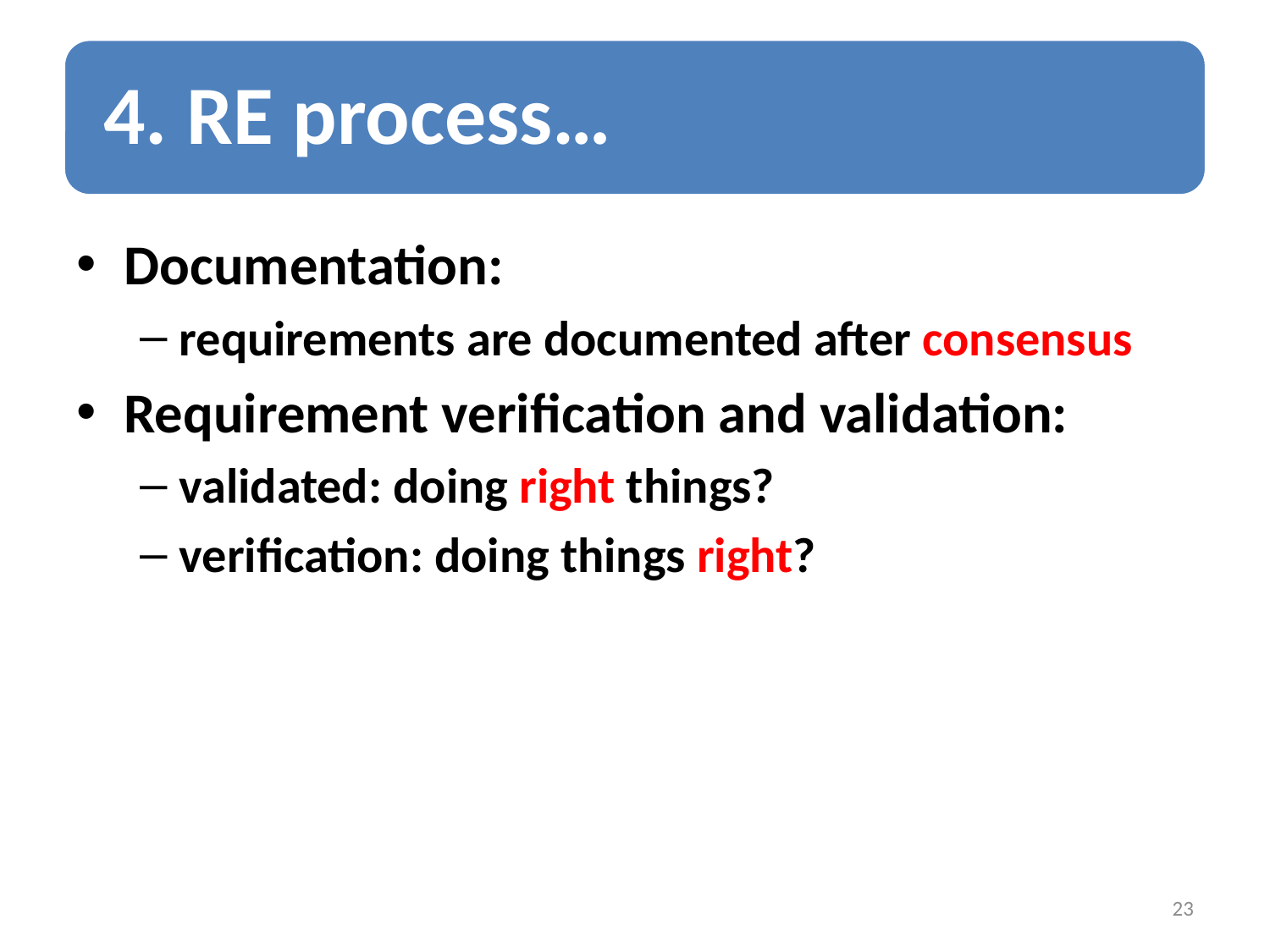

4. RE process…
Documentation:
requirements are documented after consensus
Requirement verification and validation:
validated: doing right things?
verification: doing things right?

23